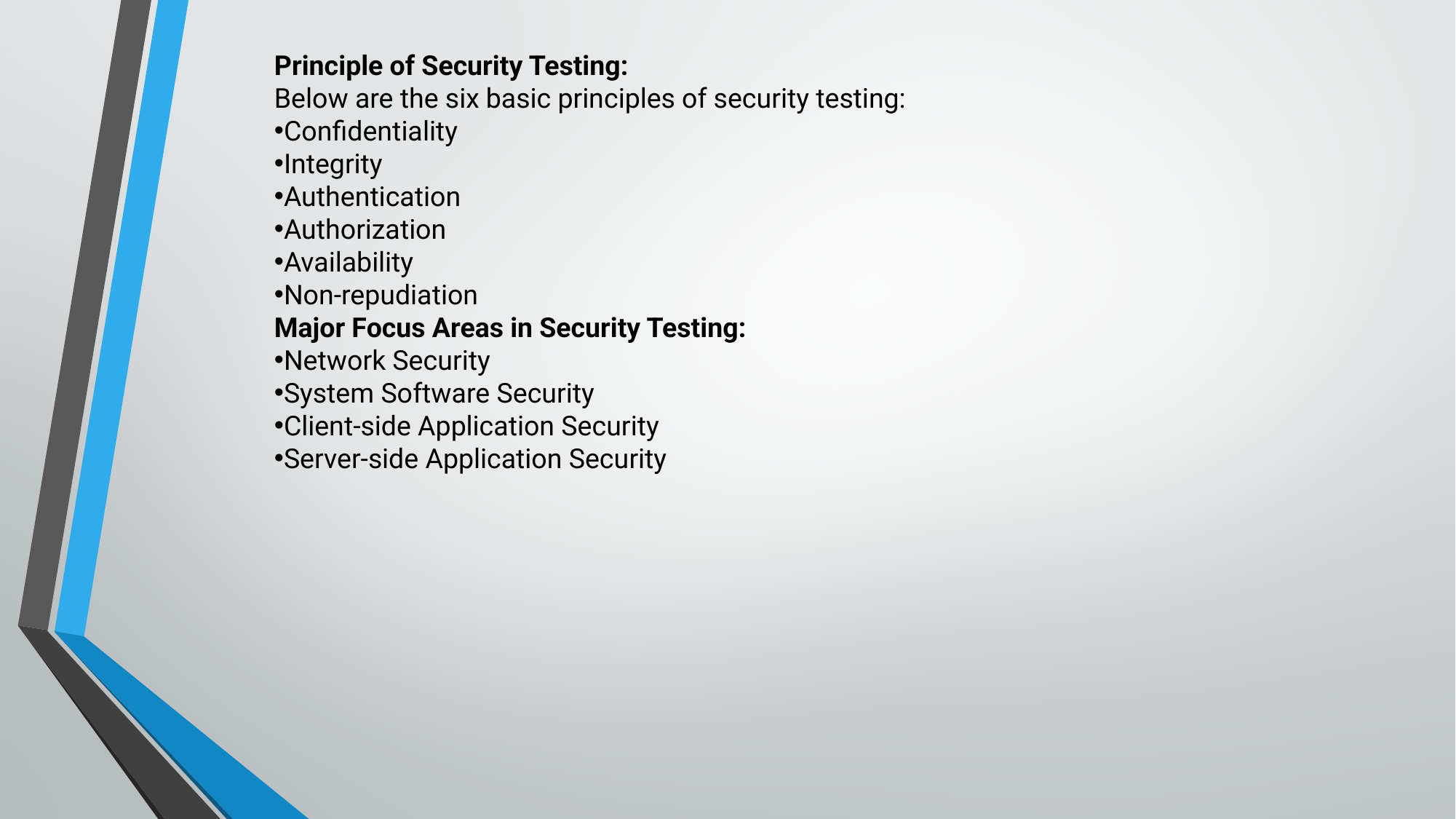

Principle of Security Testing:
Below are the six basic principles of security testing:
Confidentiality
Integrity
Authentication
Authorization
Availability
Non-repudiation
Major Focus Areas in Security Testing:
Network Security
System Software Security
Client-side Application Security
Server-side Application Security